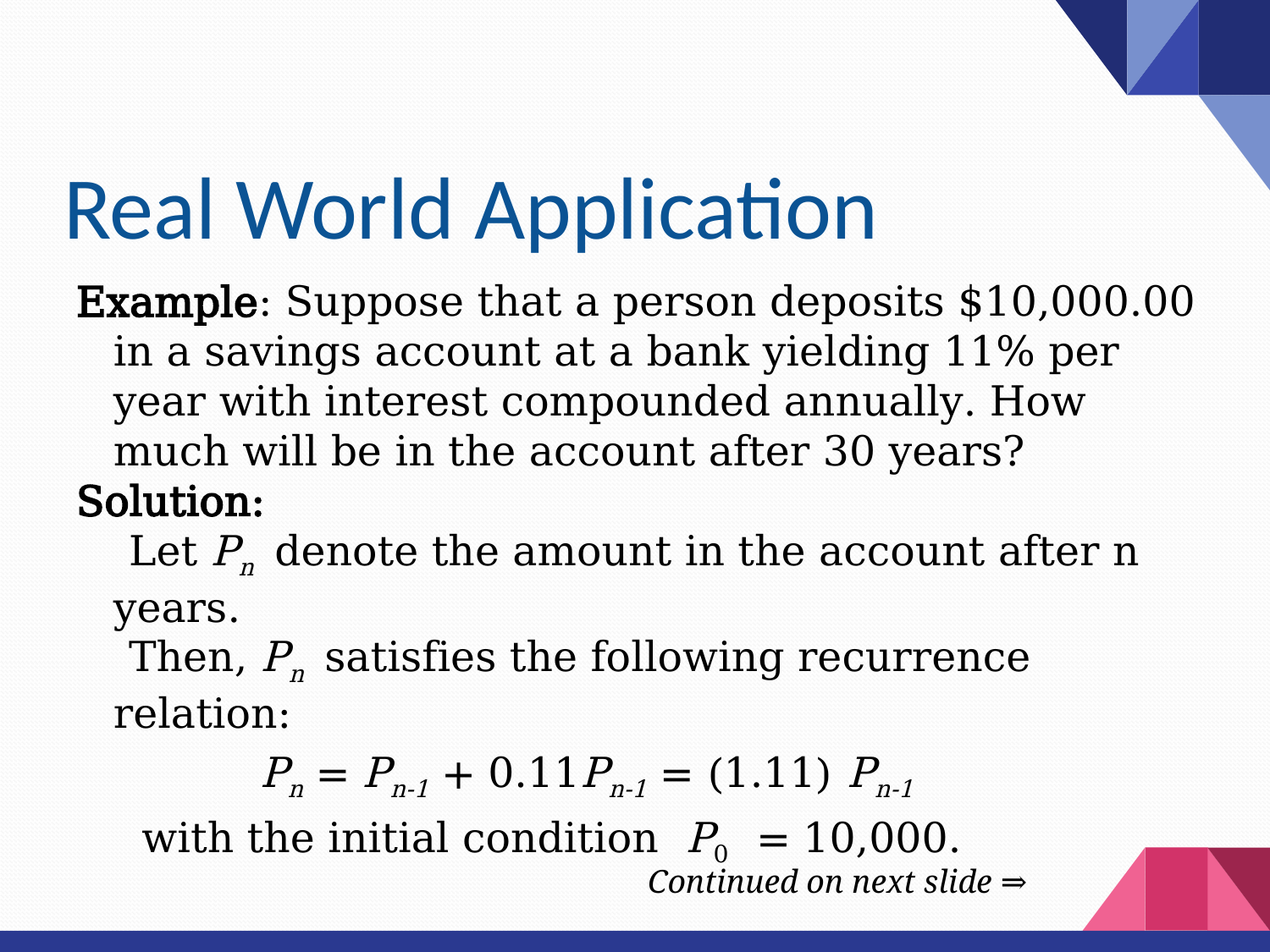

# Real World Application
Example: Suppose that a person deposits $10,000.00 in a savings account at a bank yielding 11% per year with interest compounded annually. How much will be in the account after 30 years?
Solution:
    Let Pn  denote the amount in the account after n years.
    Then, Pn  satisfies the following recurrence relation:
              Pn = Pn-1 + 0.11Pn-1 = (1.11) Pn-1
     with the initial condition  P0   = 10,000.
Continued on next slide ⇒